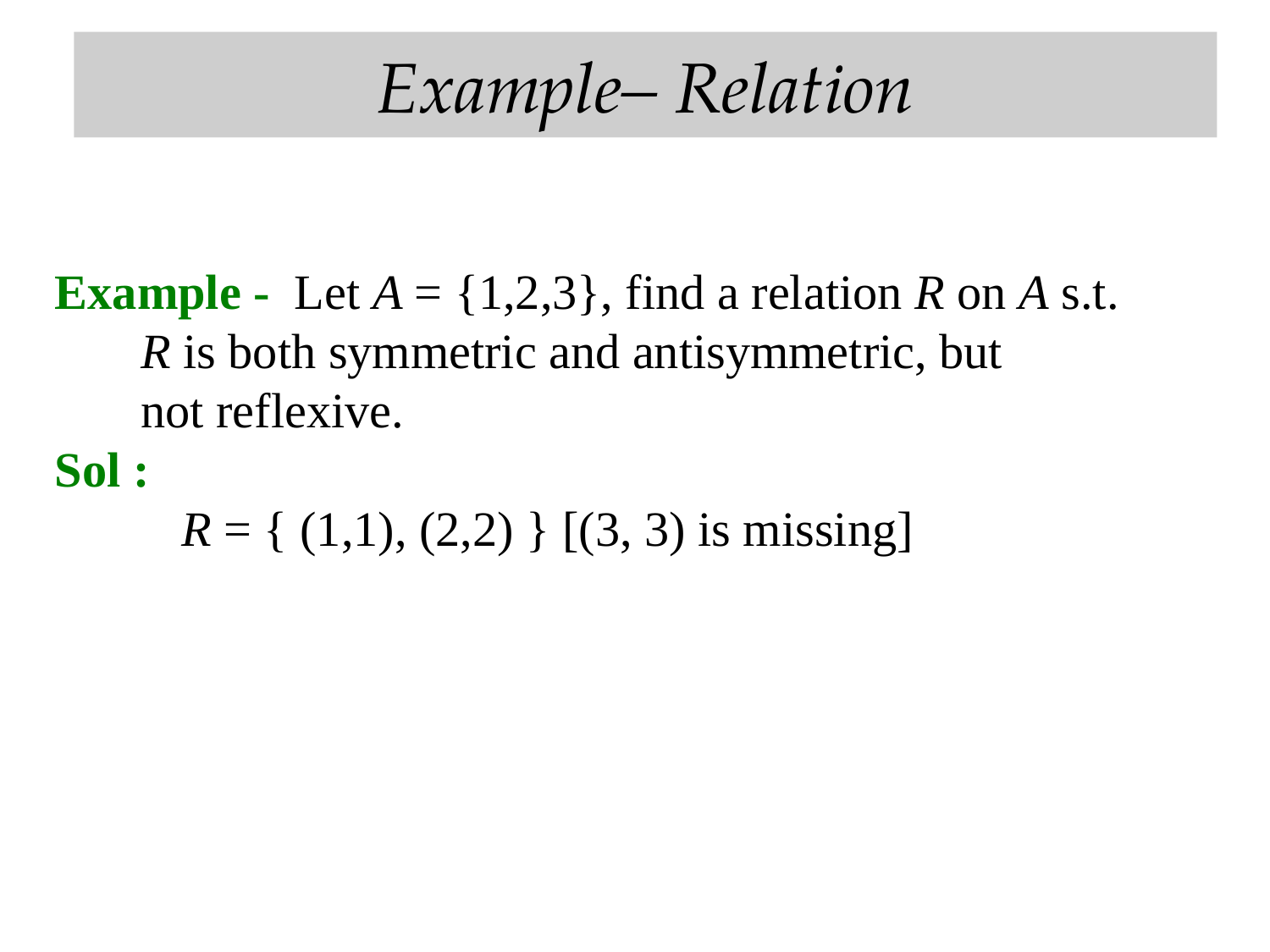

Example– Relation
Example -  Let A = {1,2,3}, find a relation R on A s.t.
       R is both symmetric and antisymmetric, but
       not reflexive.
Sol :
	R = { (1,1), (2,2) } [(3, 3) is missing]